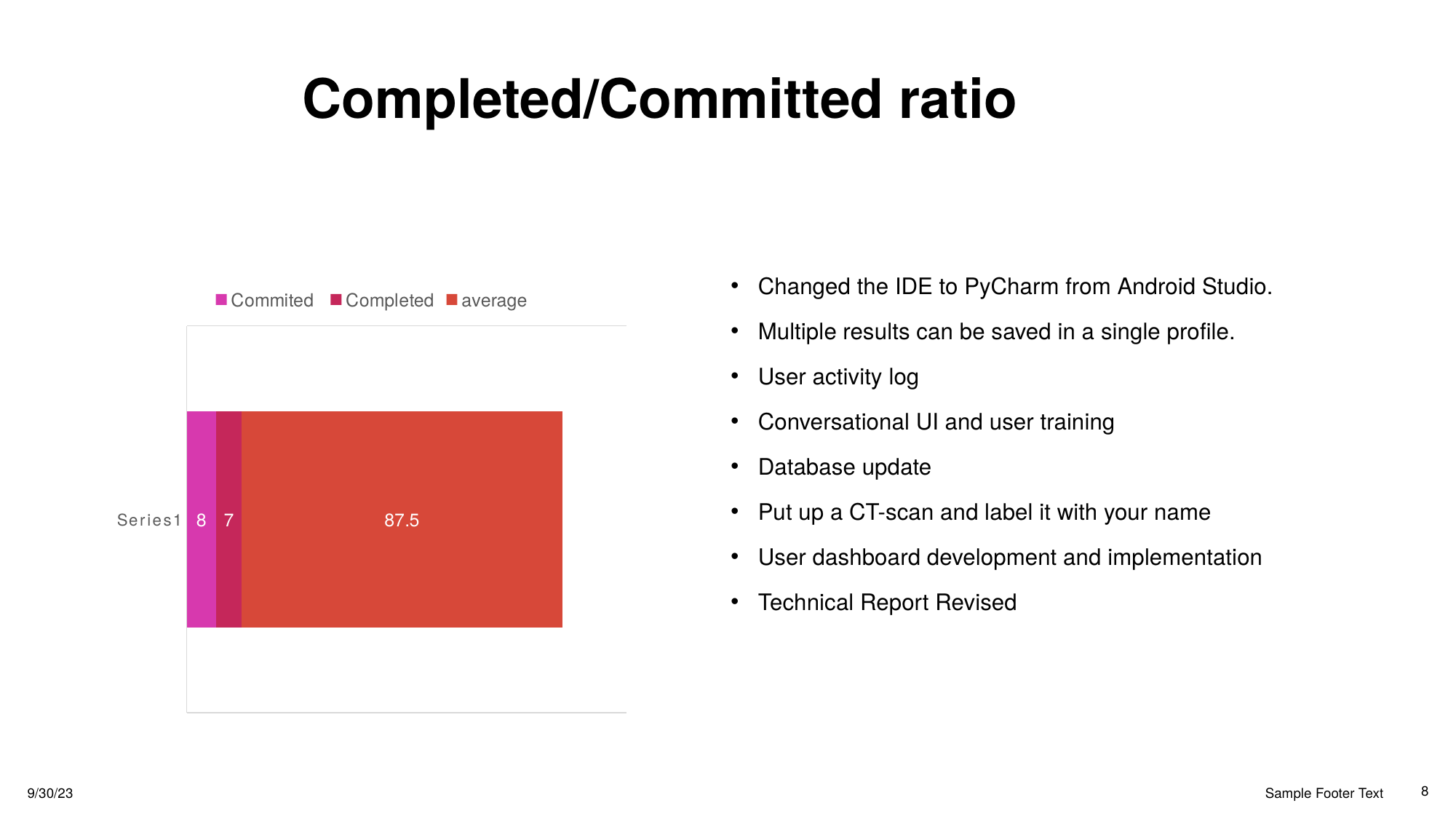

# Completed/Committed ratio
Changed the IDE to PyCharm from Android Studio.
Multiple results can be saved in a single profile.
User activity log
Conversational UI and user training
Database update
Put up a CT-scan and label it with your name
User dashboard development and implementation
Technical Report Revised

### Chart

| Category | Commited  | Completed | average |
|---|---|---|---|
|  | 8.0 | 7.0 | 87.5 |
9/30/23
Sample Footer Text
8